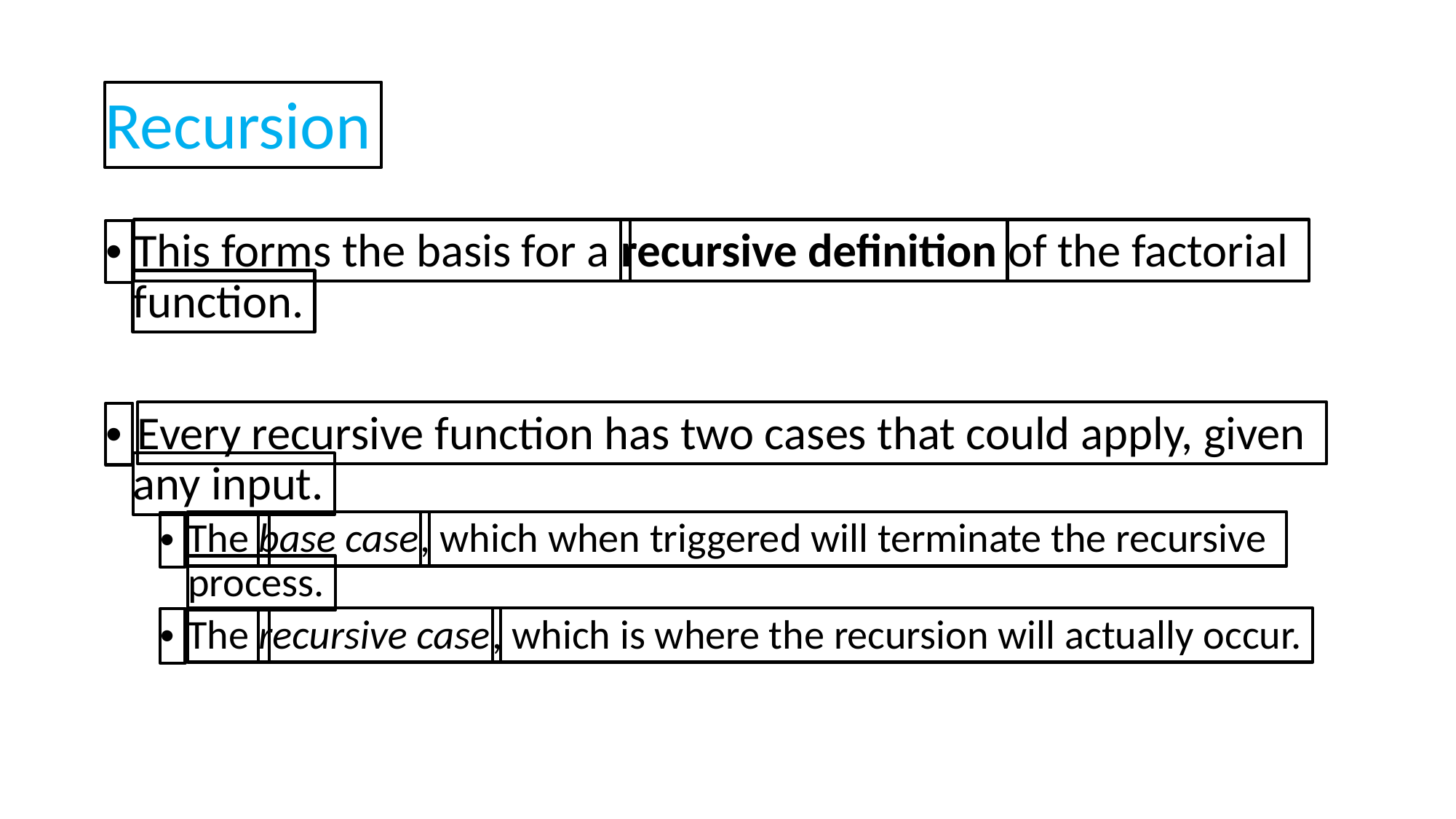

Recursion
This forms the basis for a
recursive definition
of the factorial
•
function.
Every recursive function has two cases that could apply, given
•
any input.
The
base case
, which when triggered will terminate the recursive
•
process.
The
recursive case
, which is where the recursion will actually occur.
•